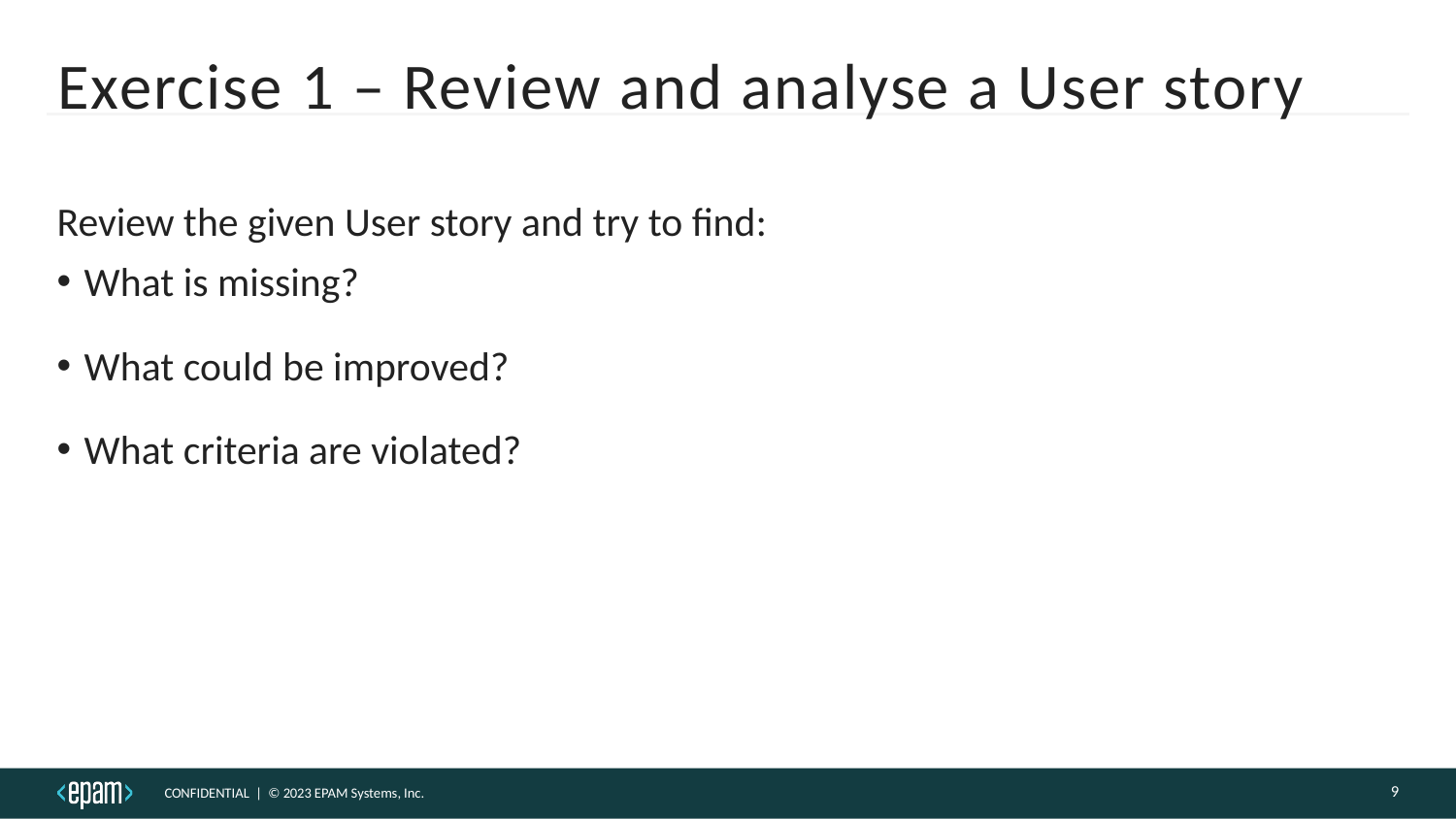

# Exercise 1 – Review and analyse a User story
Review the given User story and try to find:
What is missing?
What could be improved?
What criteria are violated?
9